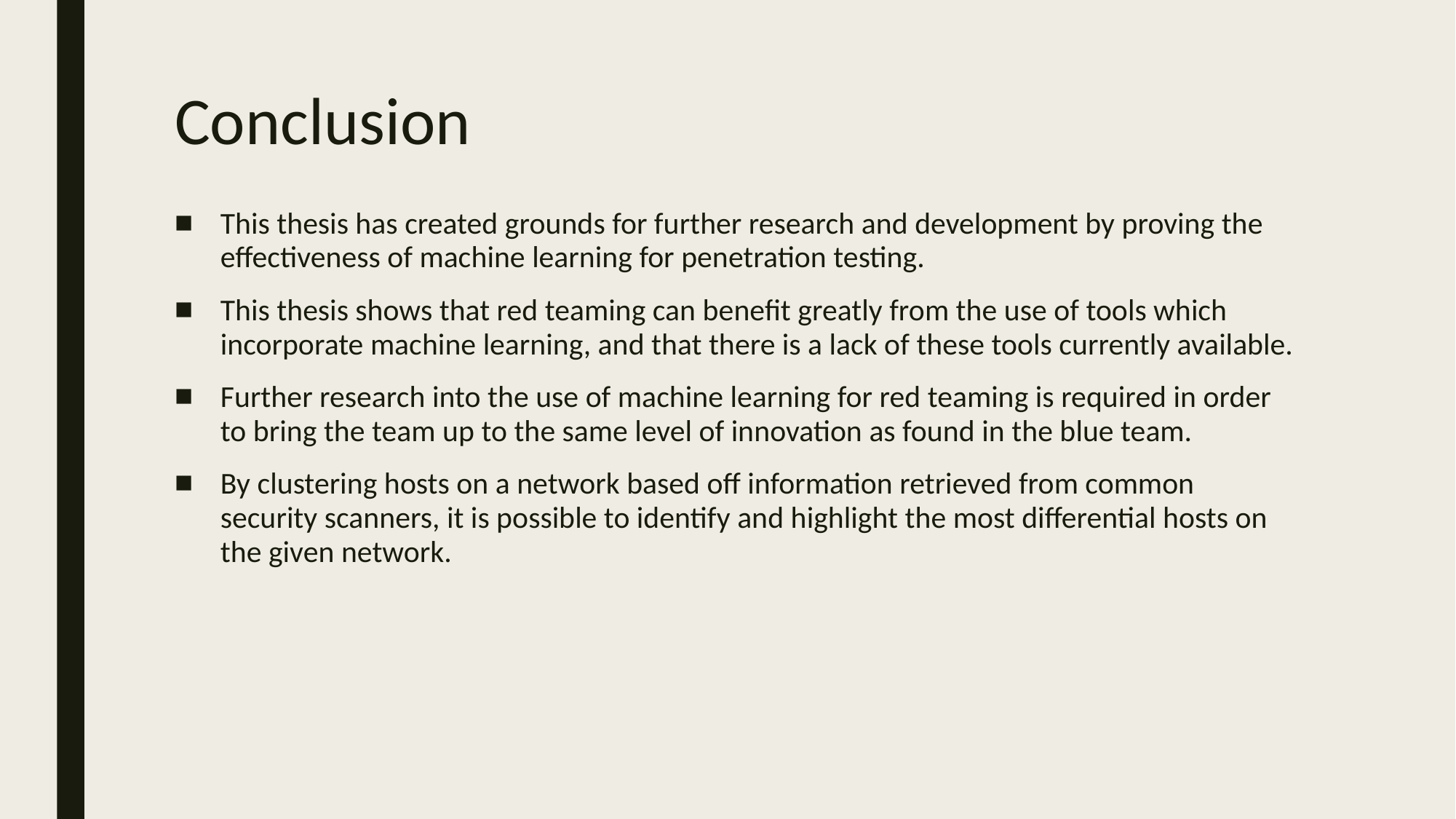

# Conclusion
This thesis has created grounds for further research and development by proving the effectiveness of machine learning for penetration testing.
This thesis shows that red teaming can benefit greatly from the use of tools which incorporate machine learning, and that there is a lack of these tools currently available.
Further research into the use of machine learning for red teaming is required in order to bring the team up to the same level of innovation as found in the blue team.
By clustering hosts on a network based off information retrieved from common security scanners, it is possible to identify and highlight the most differential hosts on the given network.